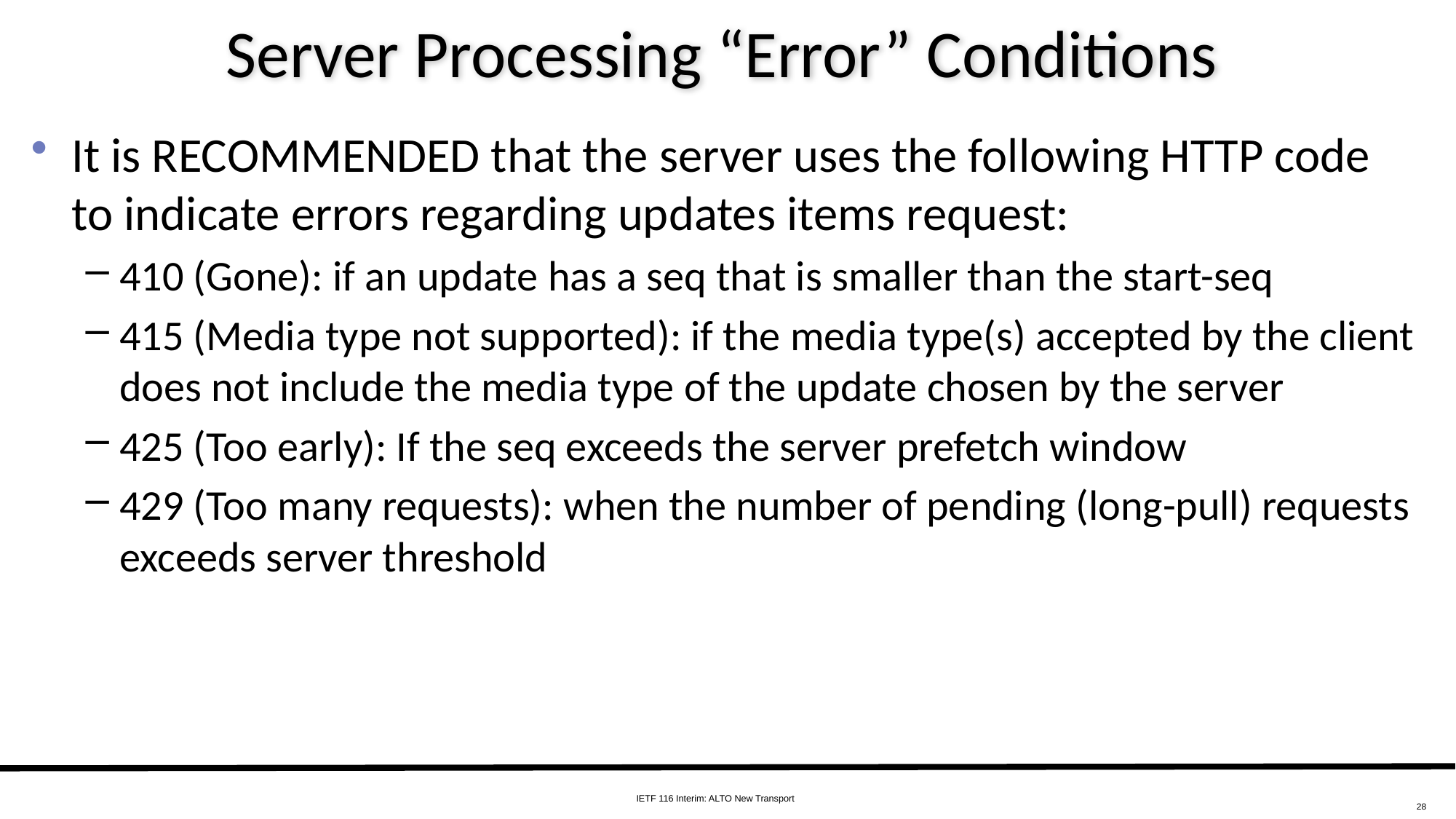

# Server Processing “Error” Conditions
It is RECOMMENDED that the server uses the following HTTP code to indicate errors regarding updates items request:
410 (Gone): if an update has a seq that is smaller than the start-seq
415 (Media type not supported): if the media type(s) accepted by the client does not include the media type of the update chosen by the server
425 (Too early): If the seq exceeds the server prefetch window
429 (Too many requests): when the number of pending (long-pull) requests exceeds server threshold